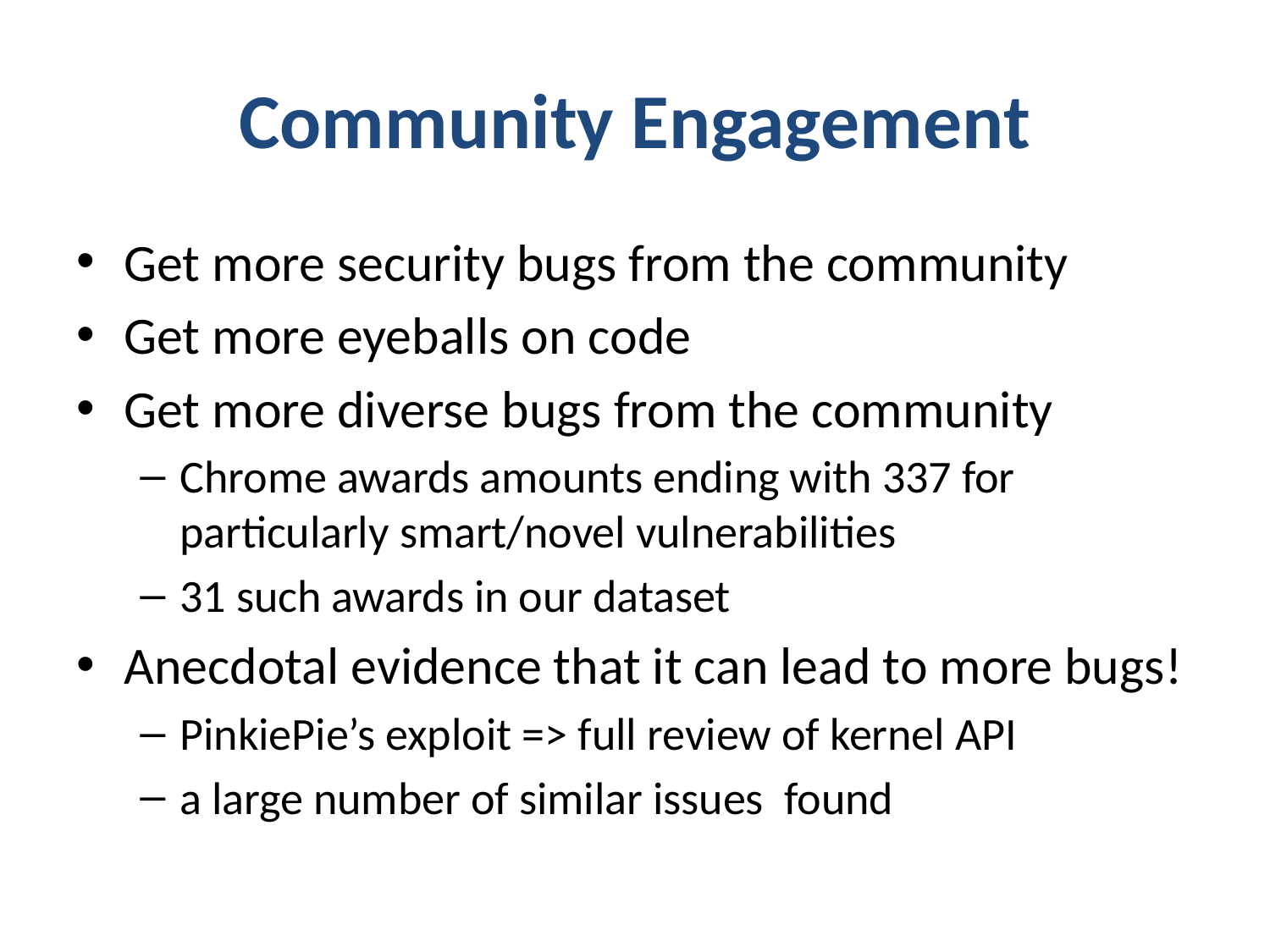

# Community Engagement
Get more security bugs from the community
Get more eyeballs on code
Get more diverse bugs from the community
Chrome awards amounts ending with 337 for particularly smart/novel vulnerabilities
31 such awards in our dataset
Anecdotal evidence that it can lead to more bugs!
PinkiePie’s exploit => full review of kernel API
a large number of similar issues  found